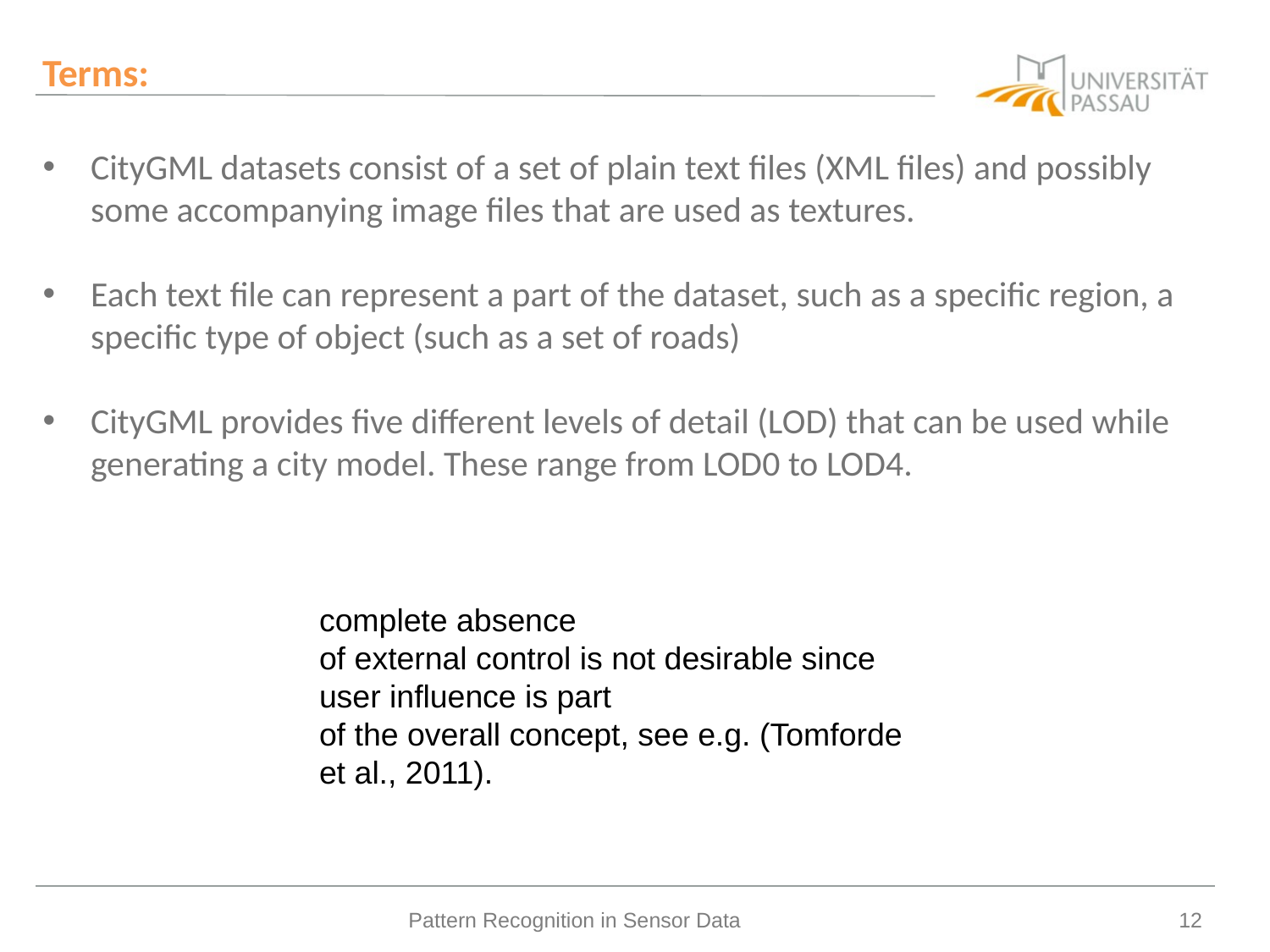

# Terms:
CityGML datasets consist of a set of plain text files (XML files) and possibly some accompanying image files that are used as textures.
Each text file can represent a part of the dataset, such as a specific region, a specific type of object (such as a set of roads)
CityGML provides five different levels of detail (LOD) that can be used while generating a city model. These range from LOD0 to LOD4.
complete absence
of external control is not desirable since user influence is part
of the overall concept, see e.g. (Tomforde et al., 2011).
Pattern Recognition in Sensor Data
12